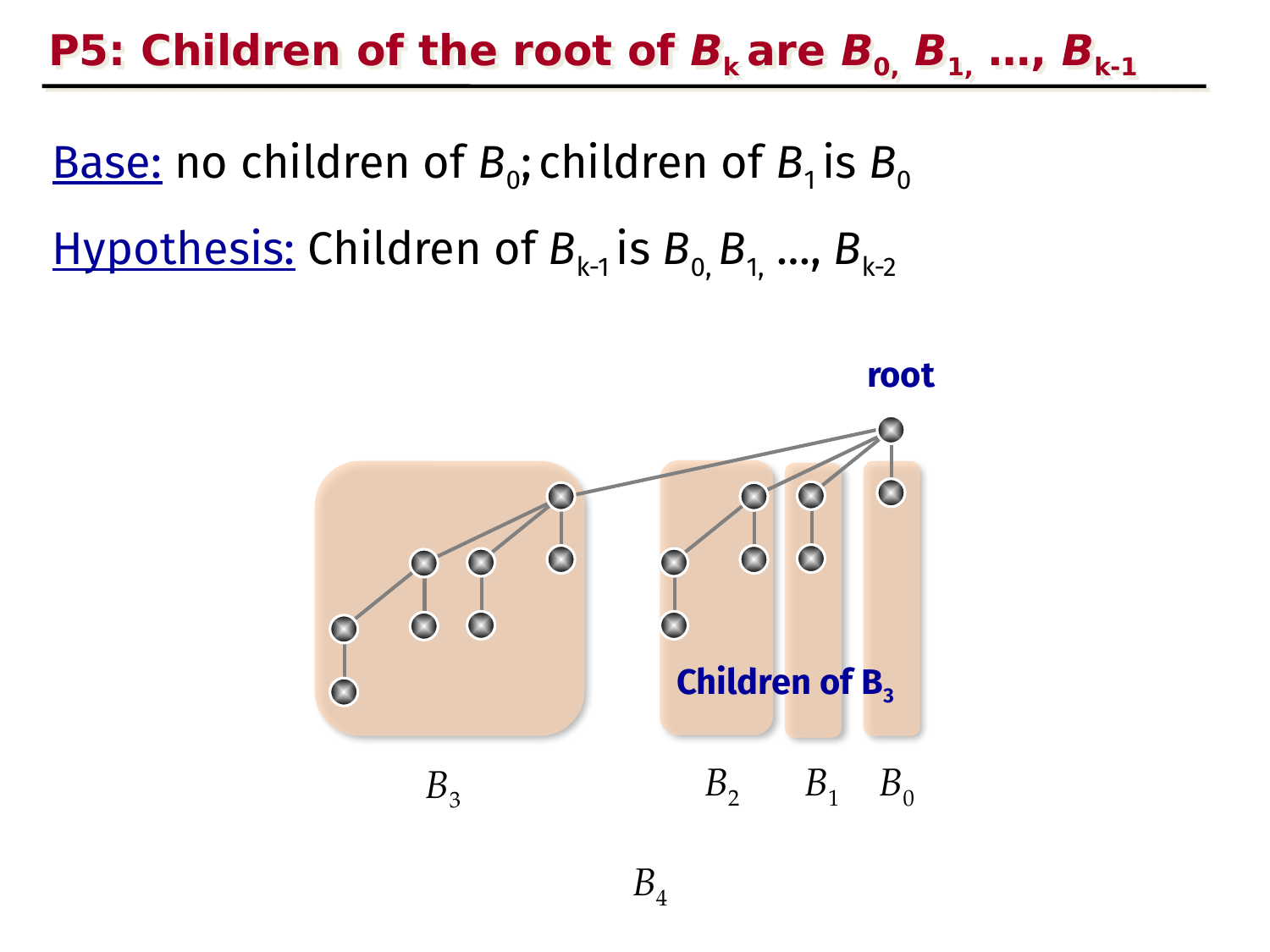

P5: Children of the root of Bk are B0, B1, …, Bk-1

Base: no children of B0; children of B1 is B0
Hypothesis: Children of Bk-1 is B0, B1, …, Bk-2
root

Children of B3
B2
B0
B1
B3
B4